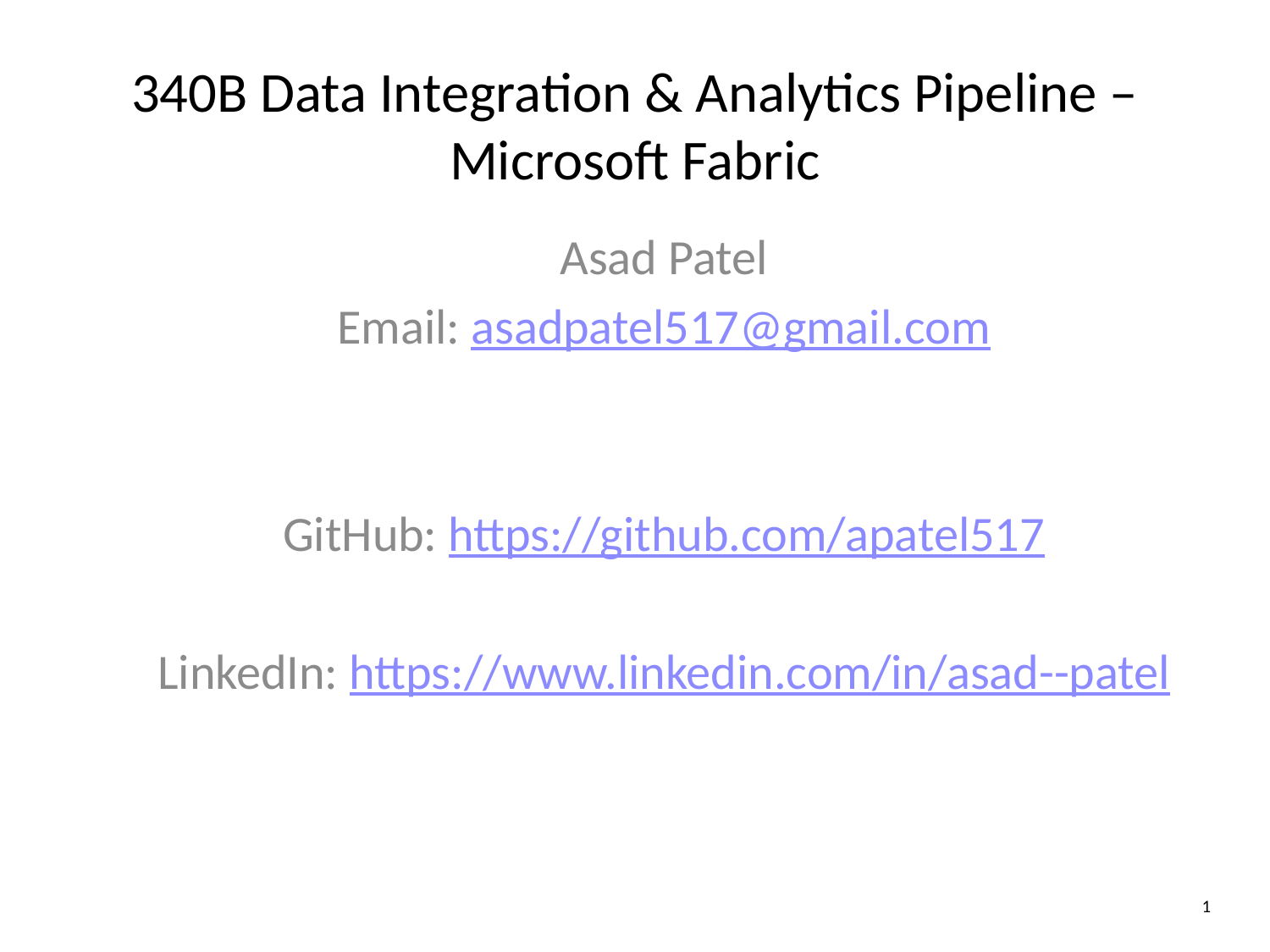

# 340B Data Integration & Analytics Pipeline – Microsoft Fabric
Asad Patel
Email: asadpatel517@gmail.com

GitHub: https://github.com/apatel517

LinkedIn: https://www.linkedin.com/in/asad--patel

1